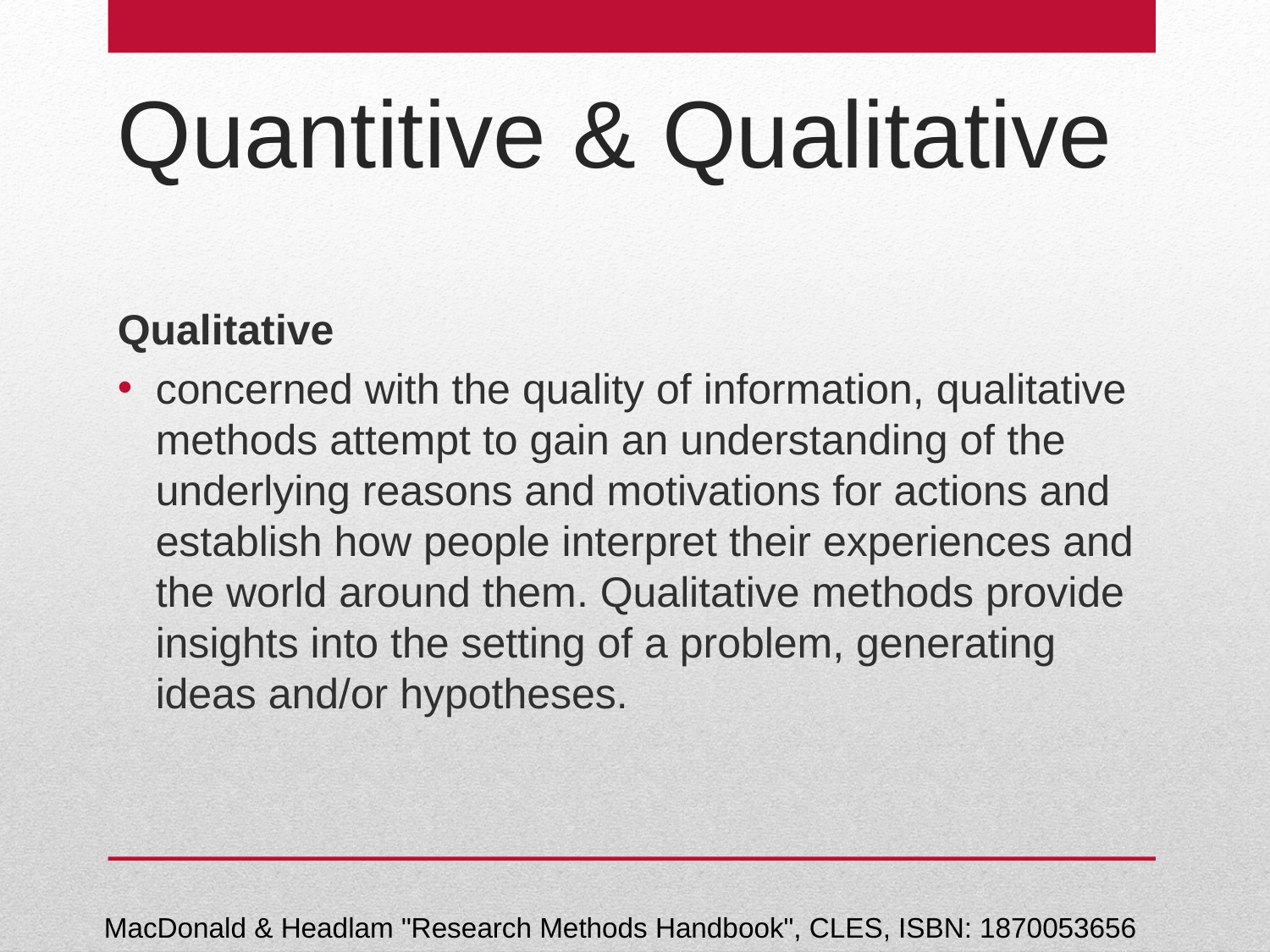

Quantitive & Qualitative
Qualitative
concerned with the quality of information, qualitative methods attempt to gain an understanding of the underlying reasons and motivations for actions and establish how people interpret their experiences and the world around them. Qualitative methods provide insights into the setting of a problem, generating ideas and/or hypotheses.
MacDonald & Headlam "Research Methods Handbook", CLES, ISBN: 1870053656